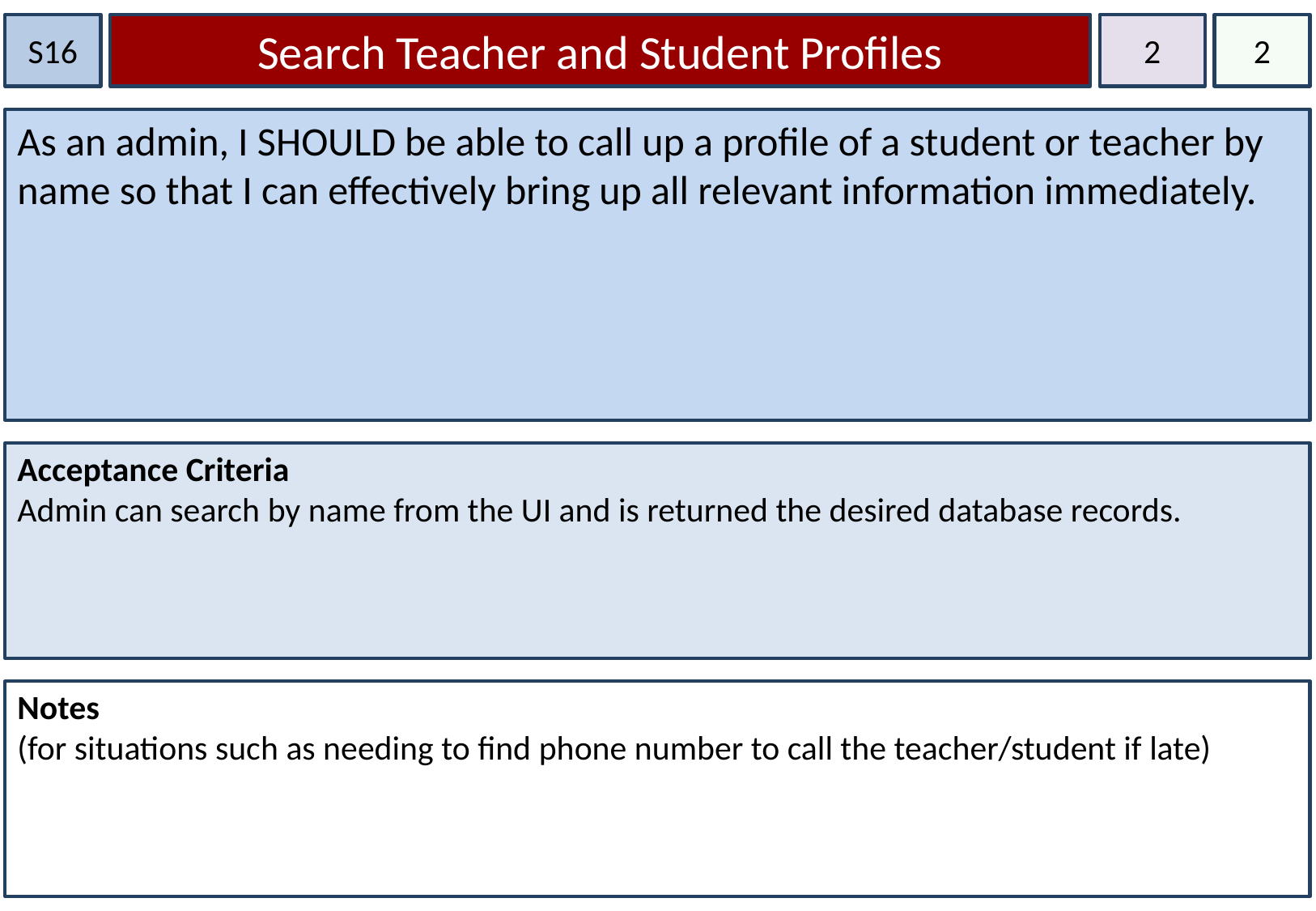

S16
Search Teacher and Student Profiles
2
2
As an admin, I SHOULD be able to call up a profile of a student or teacher by name so that I can effectively bring up all relevant information immediately.
Acceptance Criteria
Admin can search by name from the UI and is returned the desired database records.
Notes
(for situations such as needing to find phone number to call the teacher/student if late)